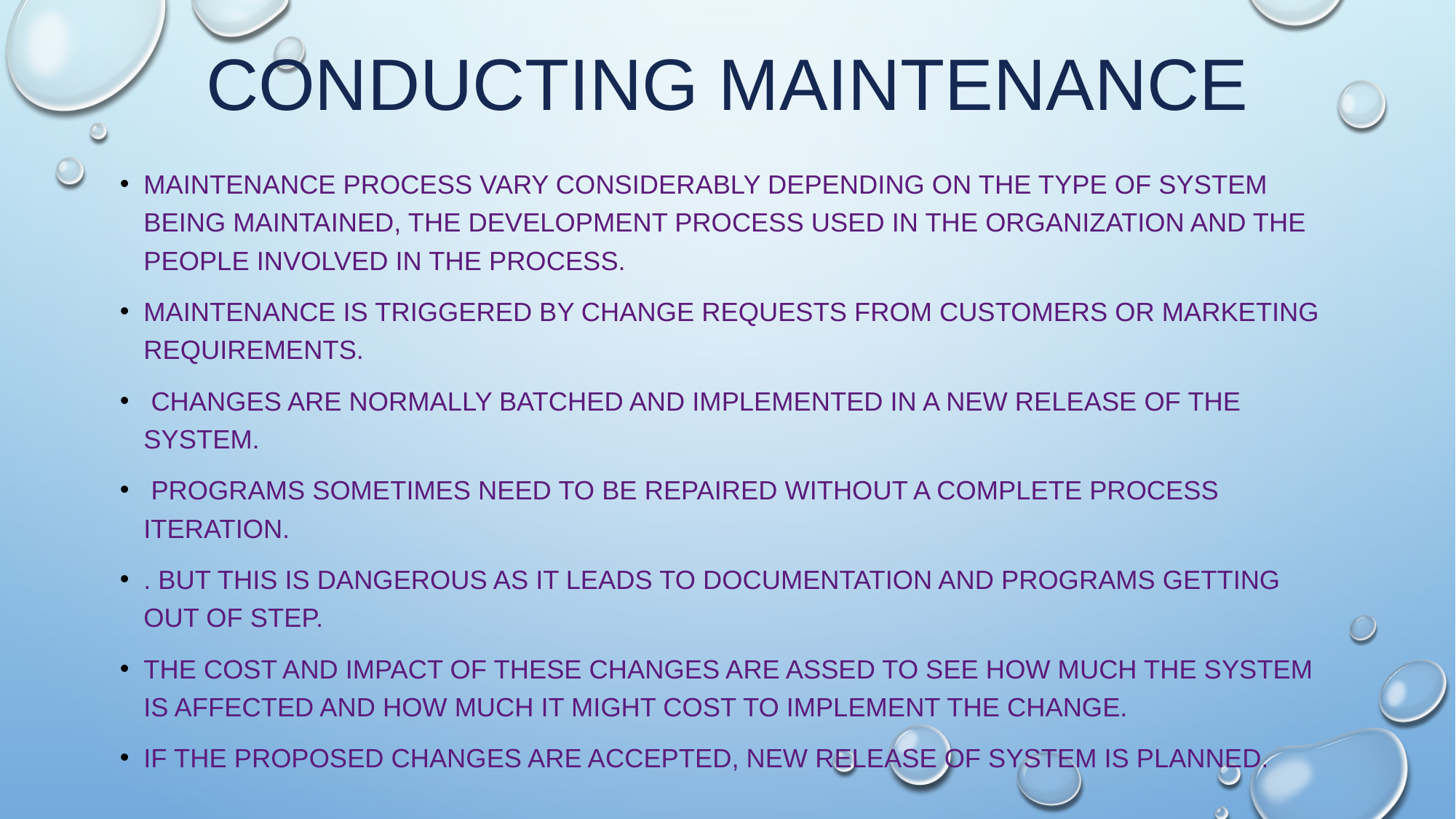

# Conducting maintenance
Maintenance process vary considerably depending on the type of system being maintained, the development process used in the organization and the people involved in the process.
Maintenance is triggered by change requests from customers or marketing requirements.
 Changes are normally batched and implemented in a new release of the system.
 Programs sometimes need to be repaired without a complete process iteration.
. but this is dangerous as it leads to documentation and programs getting out of step.
The cost and impact of these changes are assed to see how much the system is affected and how much it might cost to implement the change.
If the proposed changes are accepted, new release of system is planned.